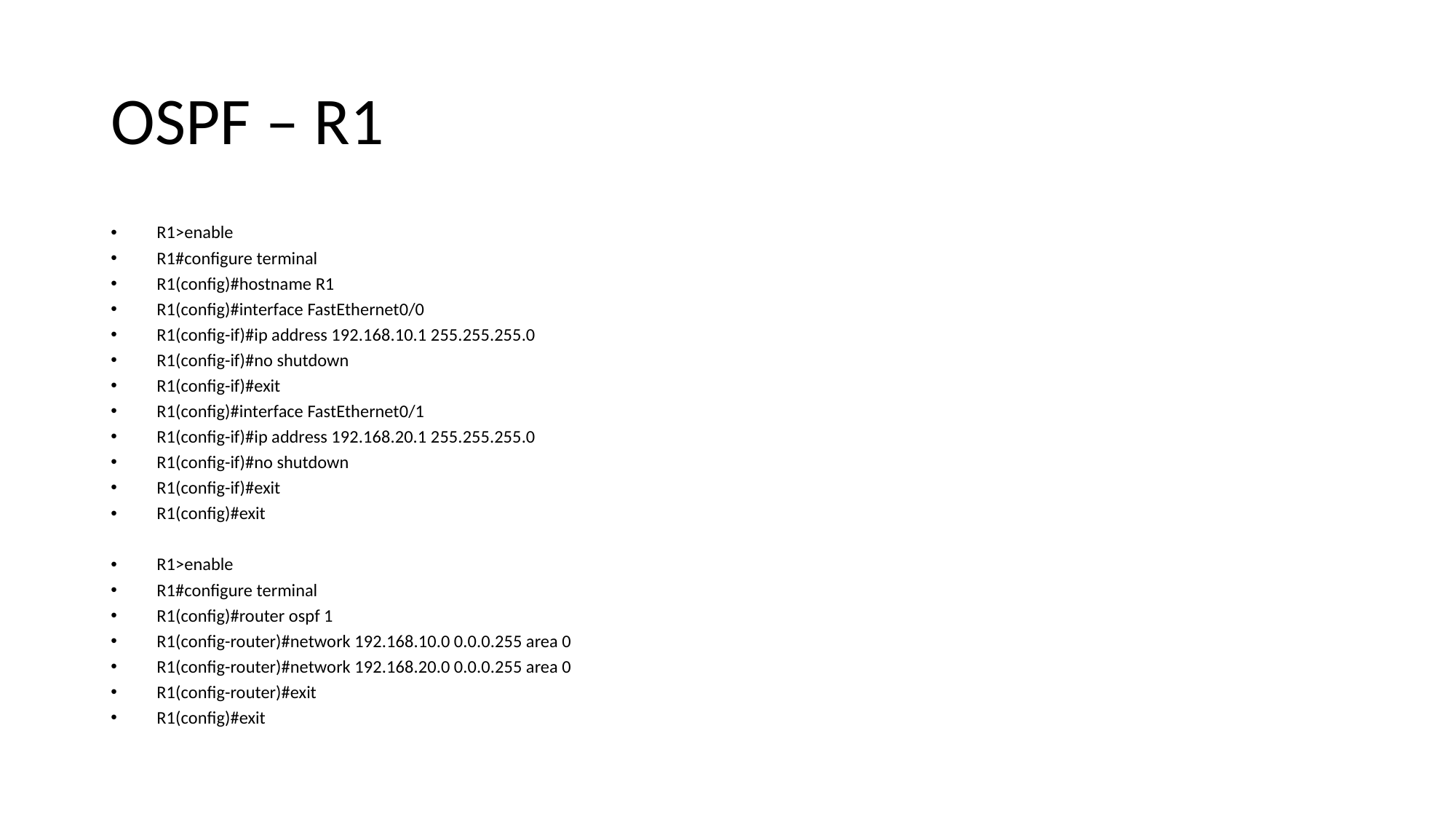

# OSPF – R1
R1>enable
R1#configure terminal
R1(config)#hostname R1
R1(config)#interface FastEthernet0/0
R1(config-if)#ip address 192.168.10.1 255.255.255.0
R1(config-if)#no shutdown
R1(config-if)#exit
R1(config)#interface FastEthernet0/1
R1(config-if)#ip address 192.168.20.1 255.255.255.0
R1(config-if)#no shutdown
R1(config-if)#exit
R1(config)#exit

R1>enable
R1#configure terminal
R1(config)#router ospf 1
R1(config-router)#network 192.168.10.0 0.0.0.255 area 0
R1(config-router)#network 192.168.20.0 0.0.0.255 area 0
R1(config-router)#exit
R1(config)#exit